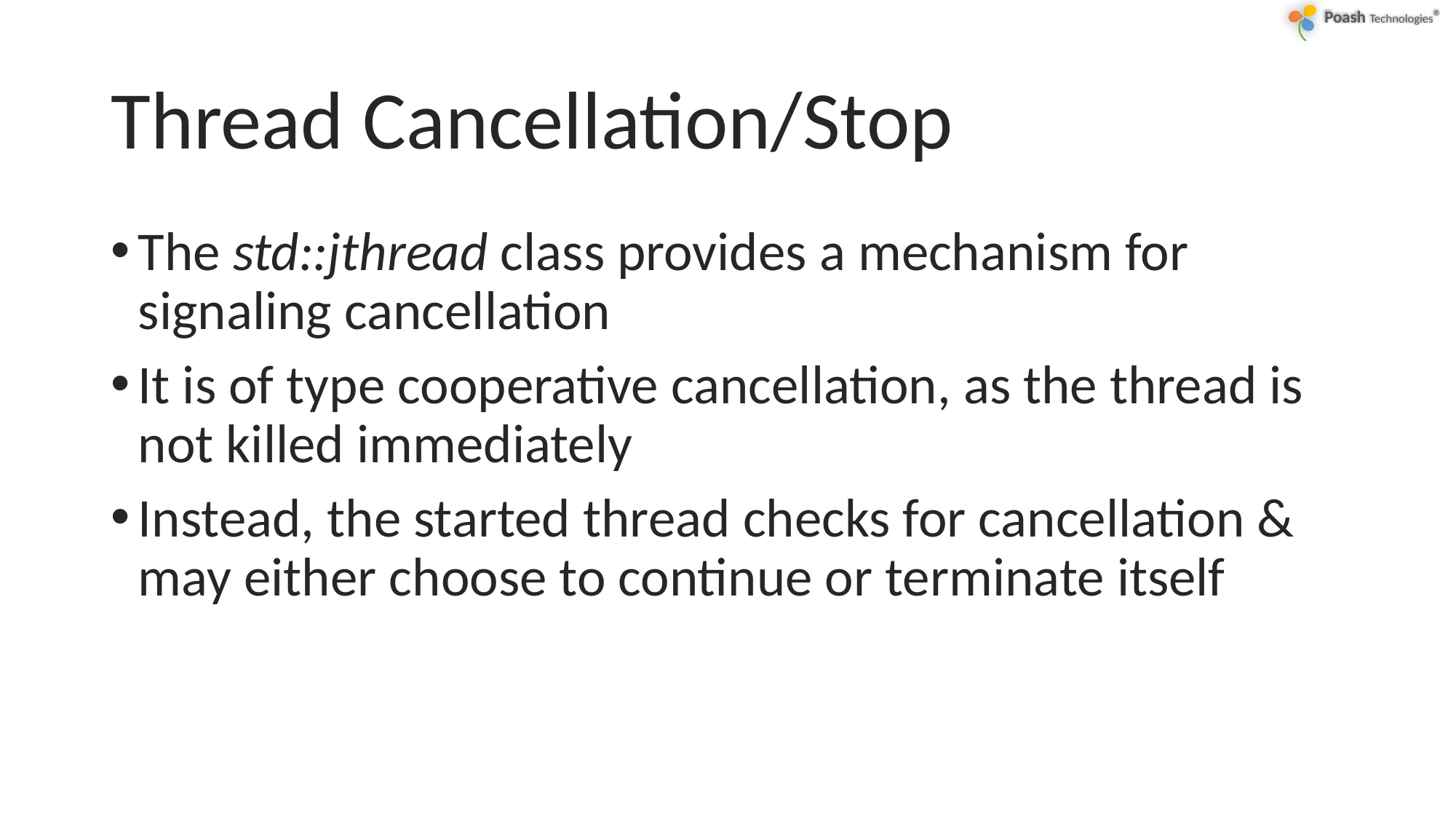

# Thread Cancellation/Stop
The std::jthread class provides a mechanism for signaling cancellation
It is of type cooperative cancellation, as the thread is not killed immediately
Instead, the started thread checks for cancellation & may either choose to continue or terminate itself